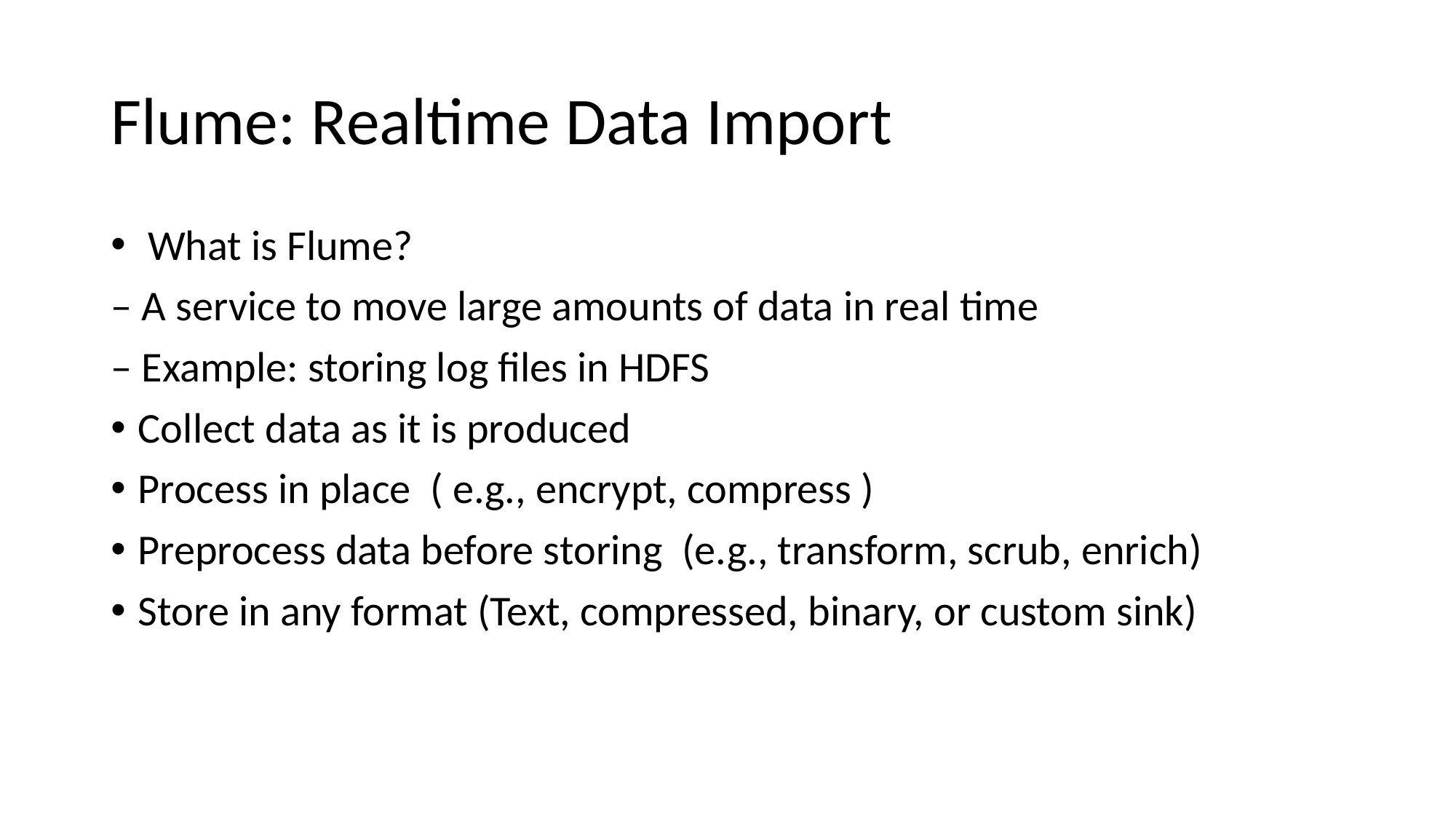

# Flume: Realtime Data Import
 What is Flume?
– A service to move large amounts of data in real time
– Example: storing log files in HDFS
Collect data as it is produced
Process in place  ( e.g., encrypt, compress )
Preprocess data before storing  (e.g., transform, scrub, enrich)
Store in any format (Text, compressed, binary, or custom sink)